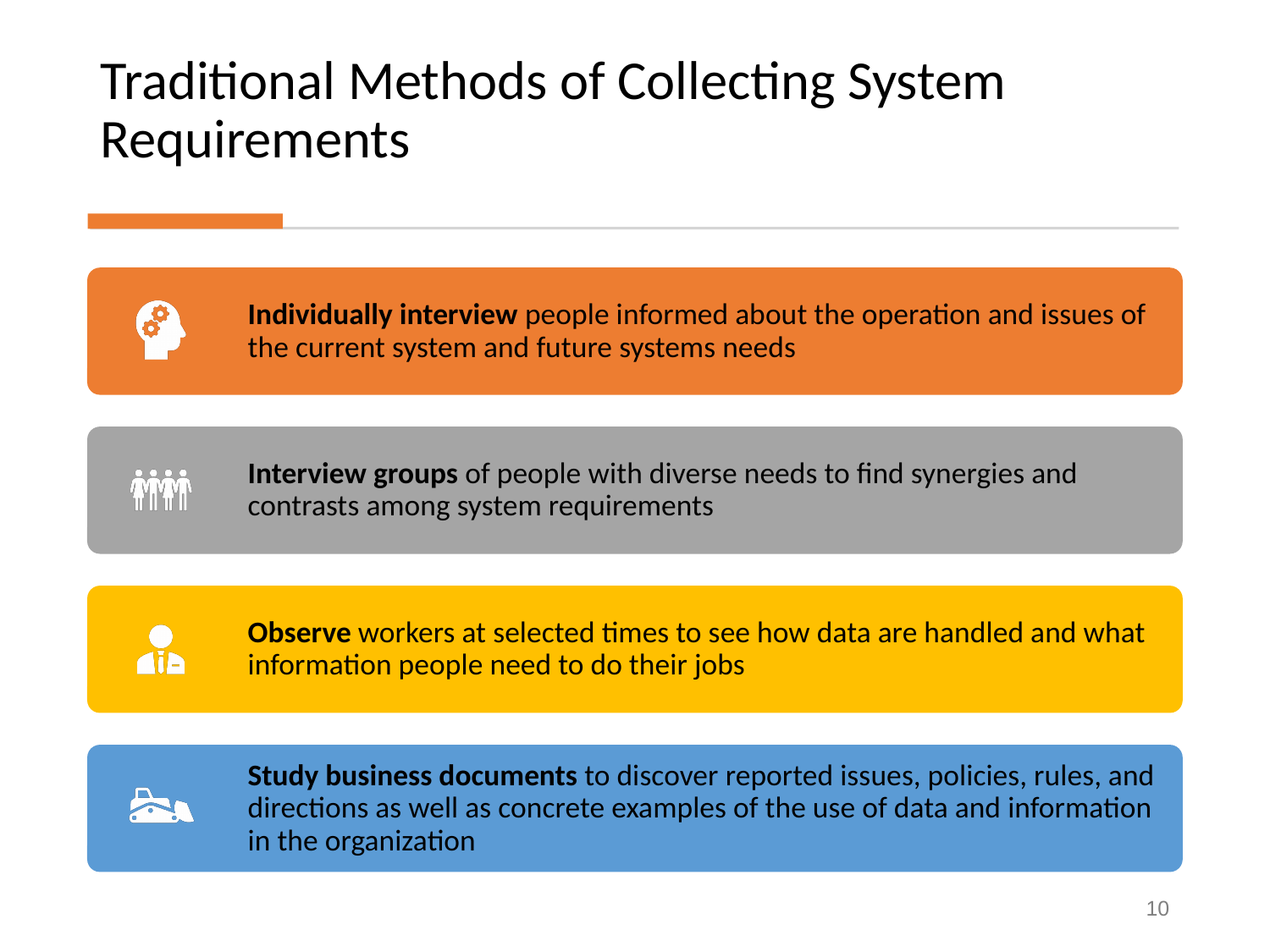

# Traditional Methods of Collecting System Requirements

Individually interview people informed about the operation and issues of the current system and future systems needs
Interview groups of people with diverse needs to find synergies and contrasts among system requirements
Observe workers at selected times to see how data are handled and what information people need to do their jobs
Study business documents to discover reported issues, policies, rules, and directions as well as concrete examples of the use of data and information in the organization

10